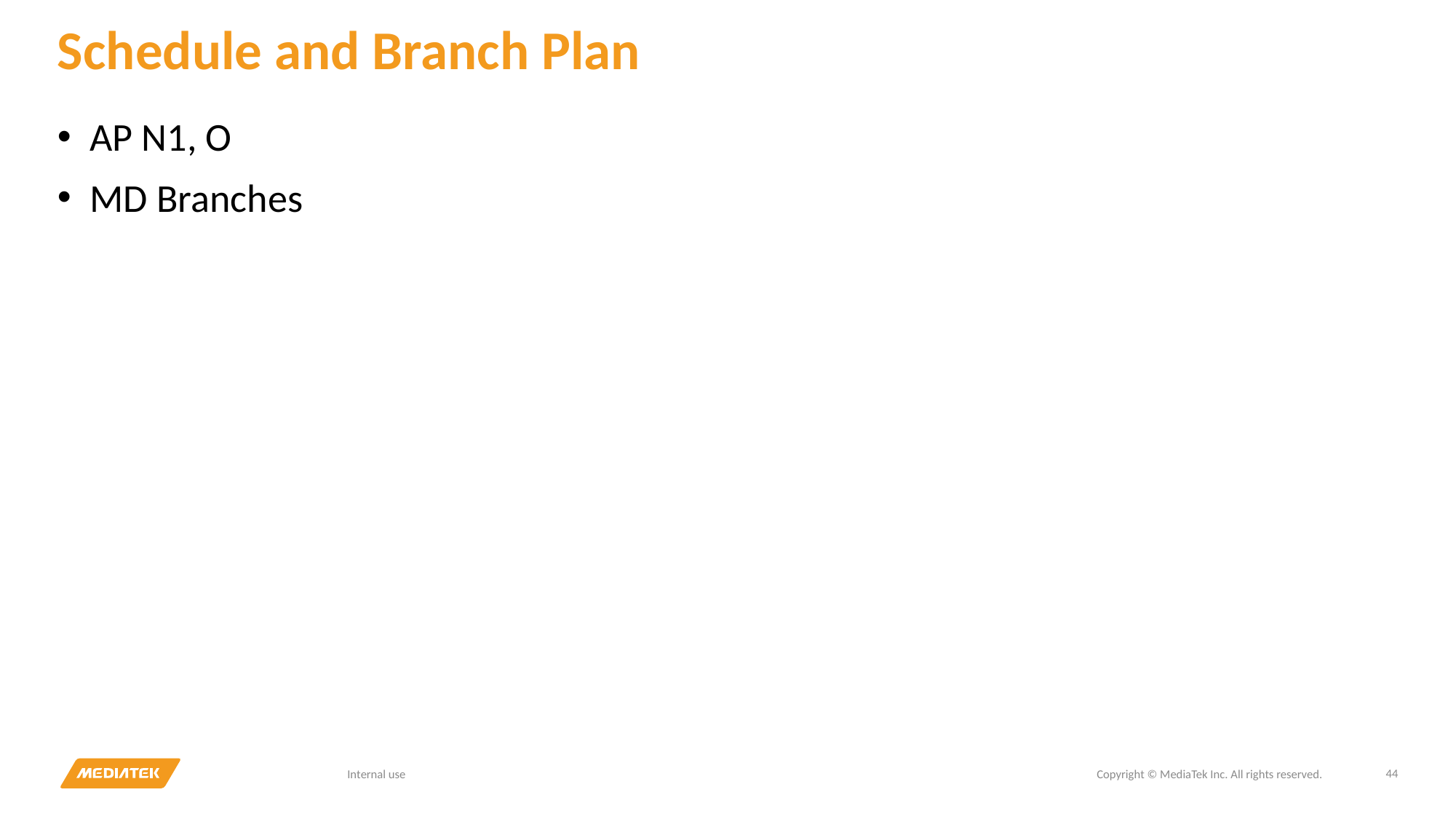

# Schedule and Branch Plan
AP N1, O
MD Branches
44
Internal use
Copyright © MediaTek Inc. All rights reserved.